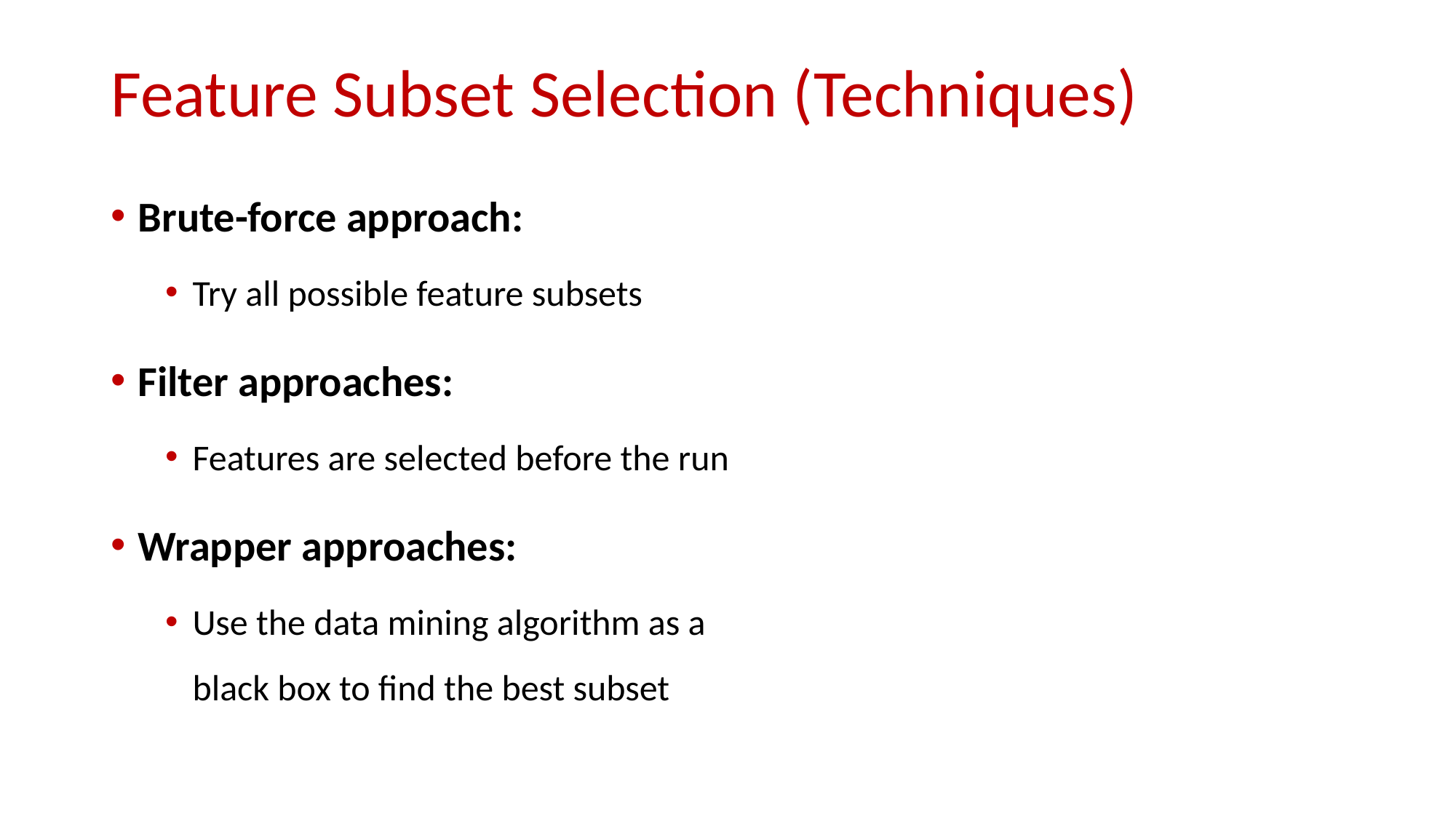

# Feature Subset Selection (Techniques)
Brute-force approach:
Try all possible feature subsets
Filter approaches:
Features are selected before the run
Wrapper approaches:
Use the data mining algorithm as a black box to find the best subset